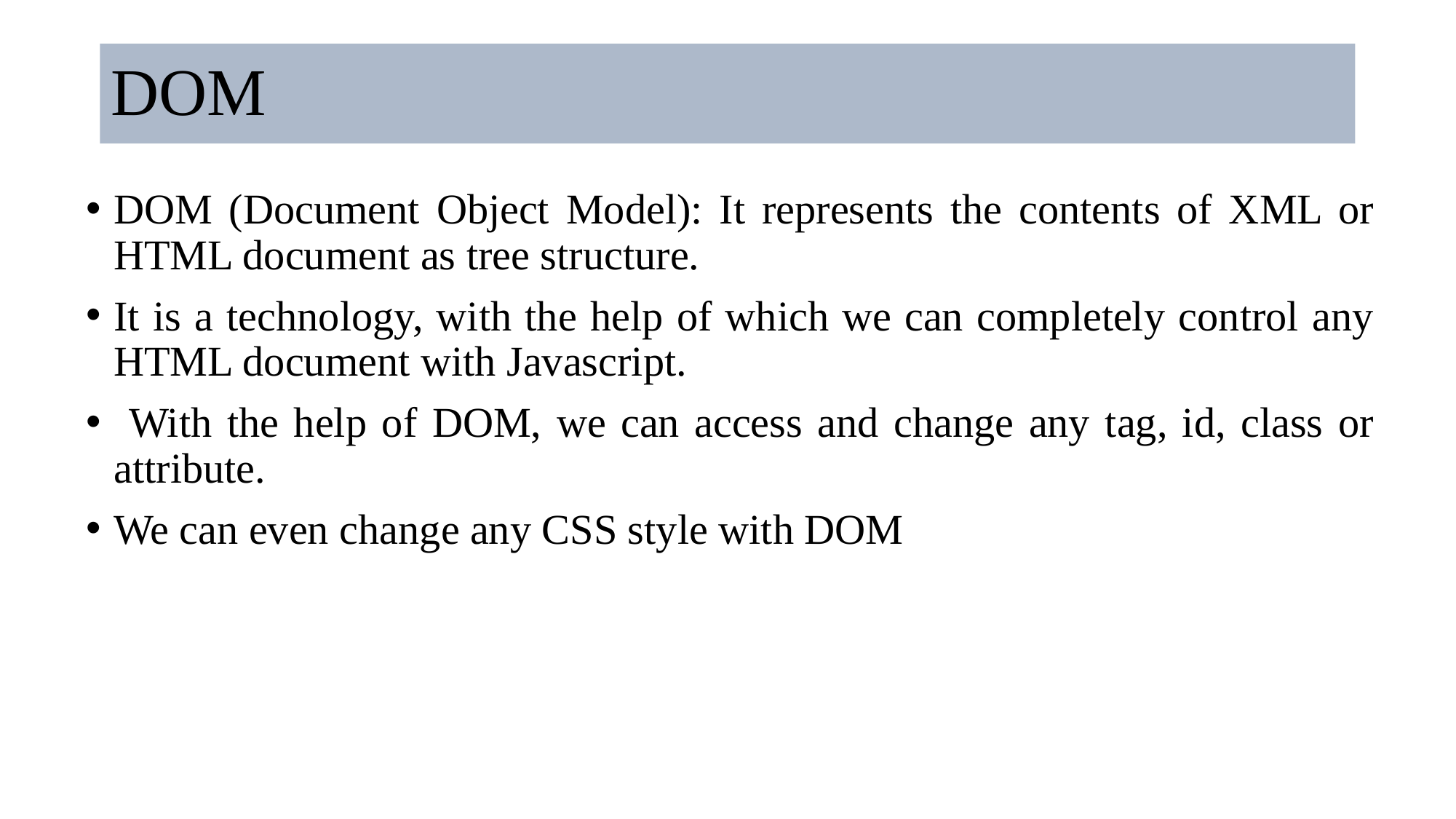

# DOM
DOM (Document Object Model): It represents the contents of XML or HTML document as tree structure.
It is a technology, with the help of which we can completely control any HTML document with Javascript.
 With the help of DOM, we can access and change any tag, id, class or attribute.
We can even change any CSS style with DOM